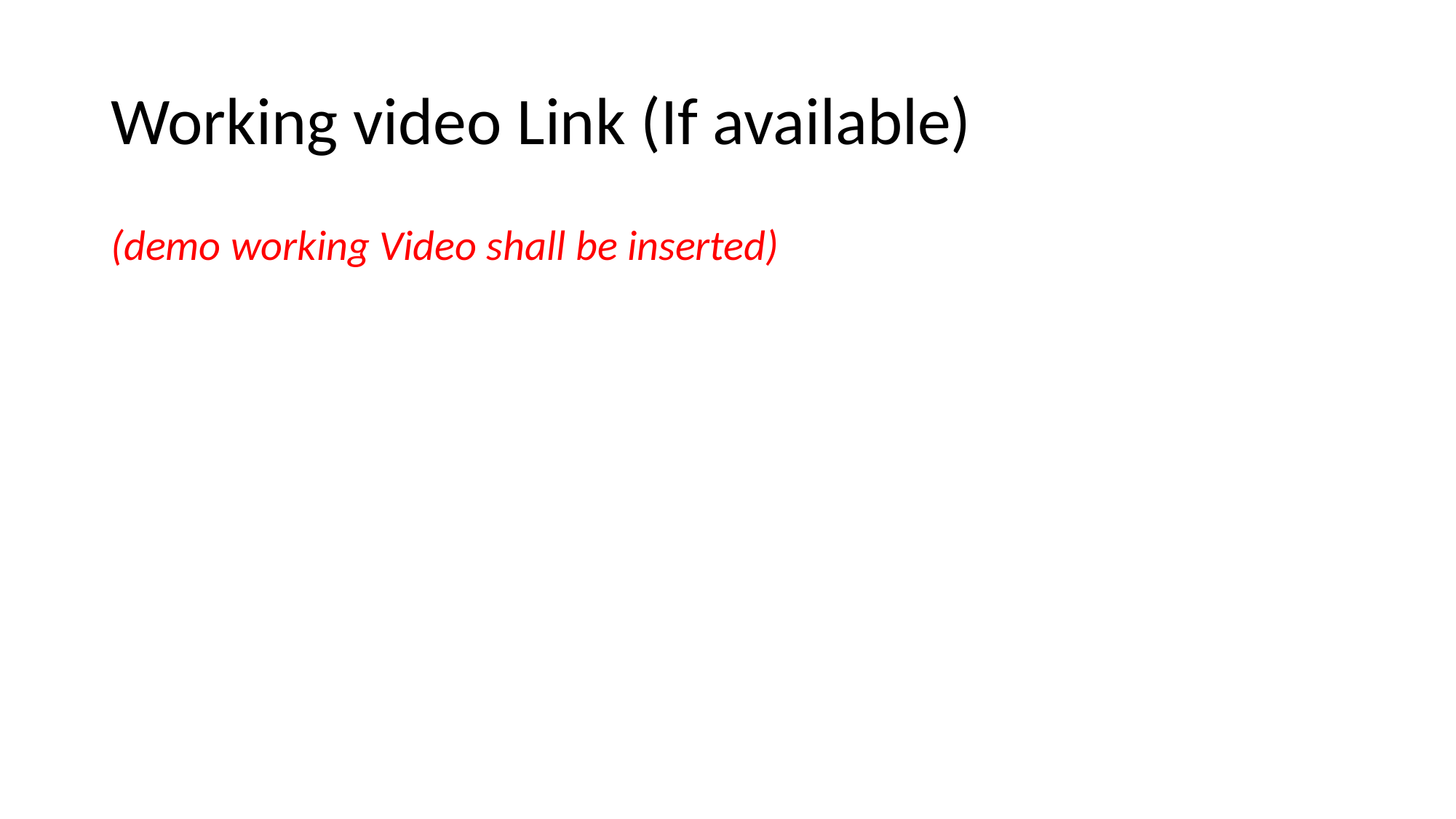

# Working video Link (If available)
(demo working Video shall be inserted)